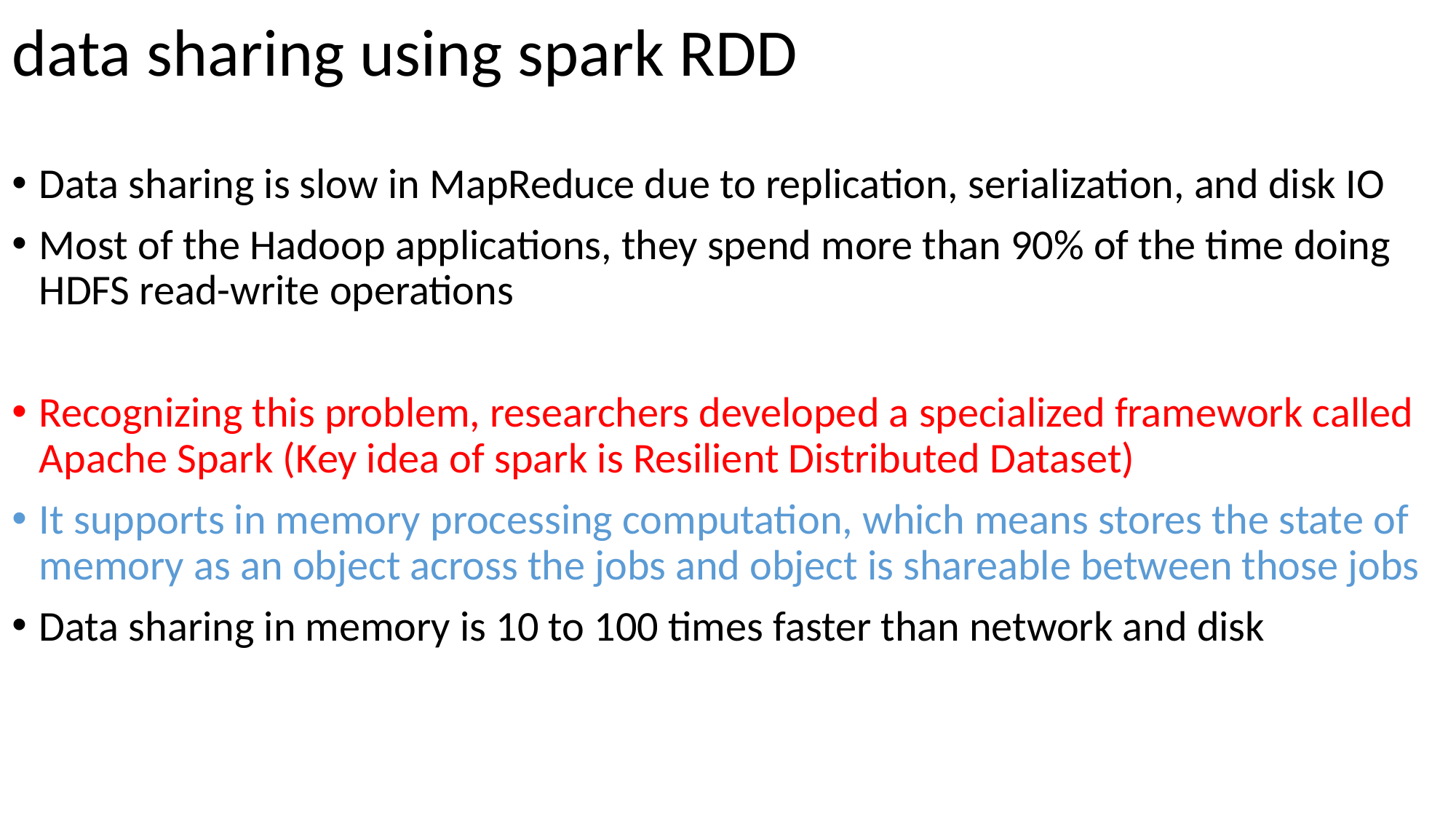

# data sharing using spark RDD

Data sharing is slow in MapReduce due to replication, serialization, and disk IO
Most of the Hadoop applications, they spend more than 90% of the time doing HDFS read-write operations

Recognizing this problem, researchers developed a specialized framework called Apache Spark (Key idea of spark is Resilient Distributed Dataset)
It supports in memory processing computation, which means stores the state of memory as an object across the jobs and object is shareable between those jobs
Data sharing in memory is 10 to 100 times faster than network and disk